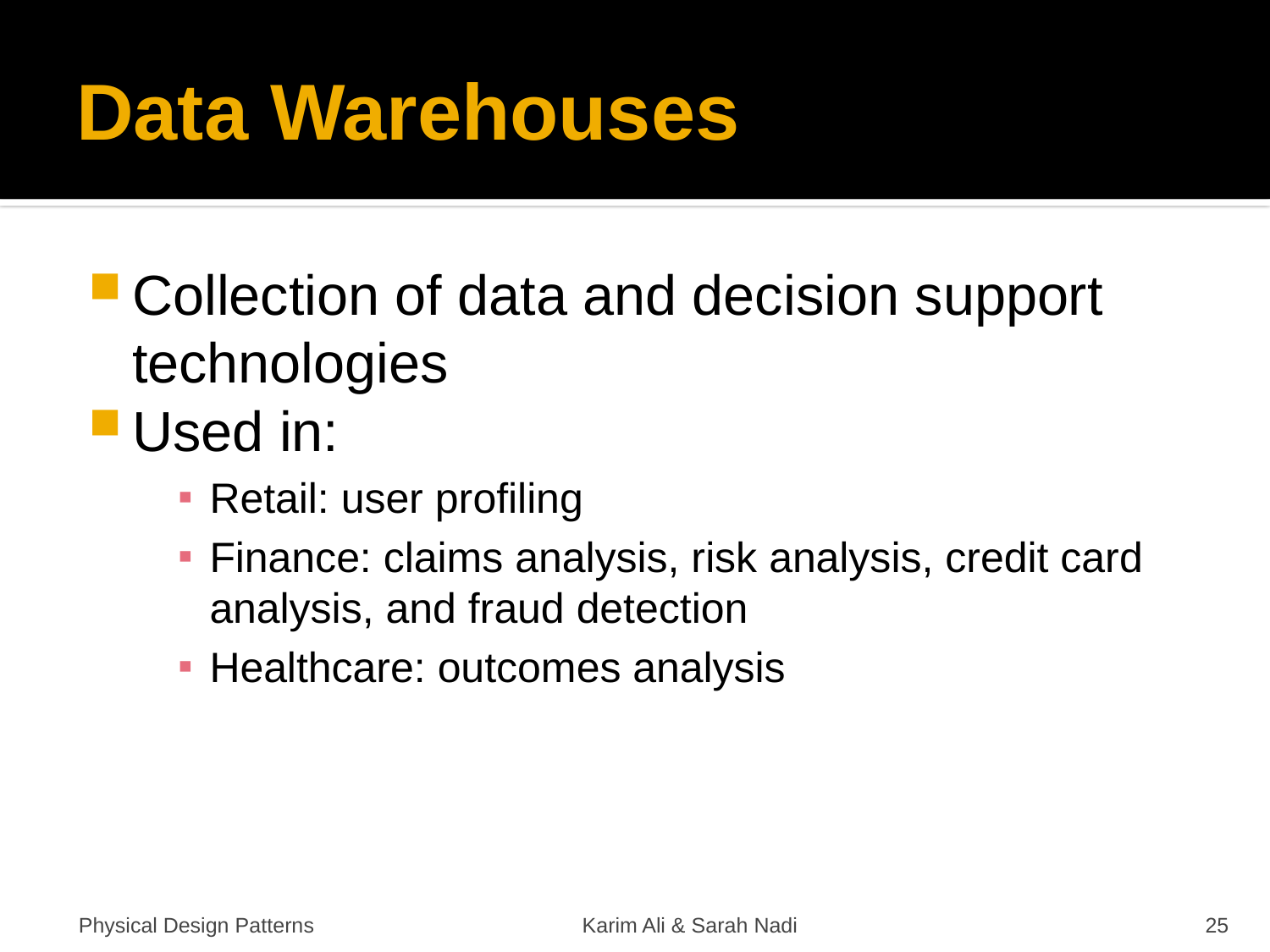

# Data Warehouses
Collection of data and decision support technologies
Used in:
Retail: user profiling
Finance: claims analysis, risk analysis, credit card analysis, and fraud detection
Healthcare: outcomes analysis
Physical Design Patterns
Karim Ali & Sarah Nadi
25